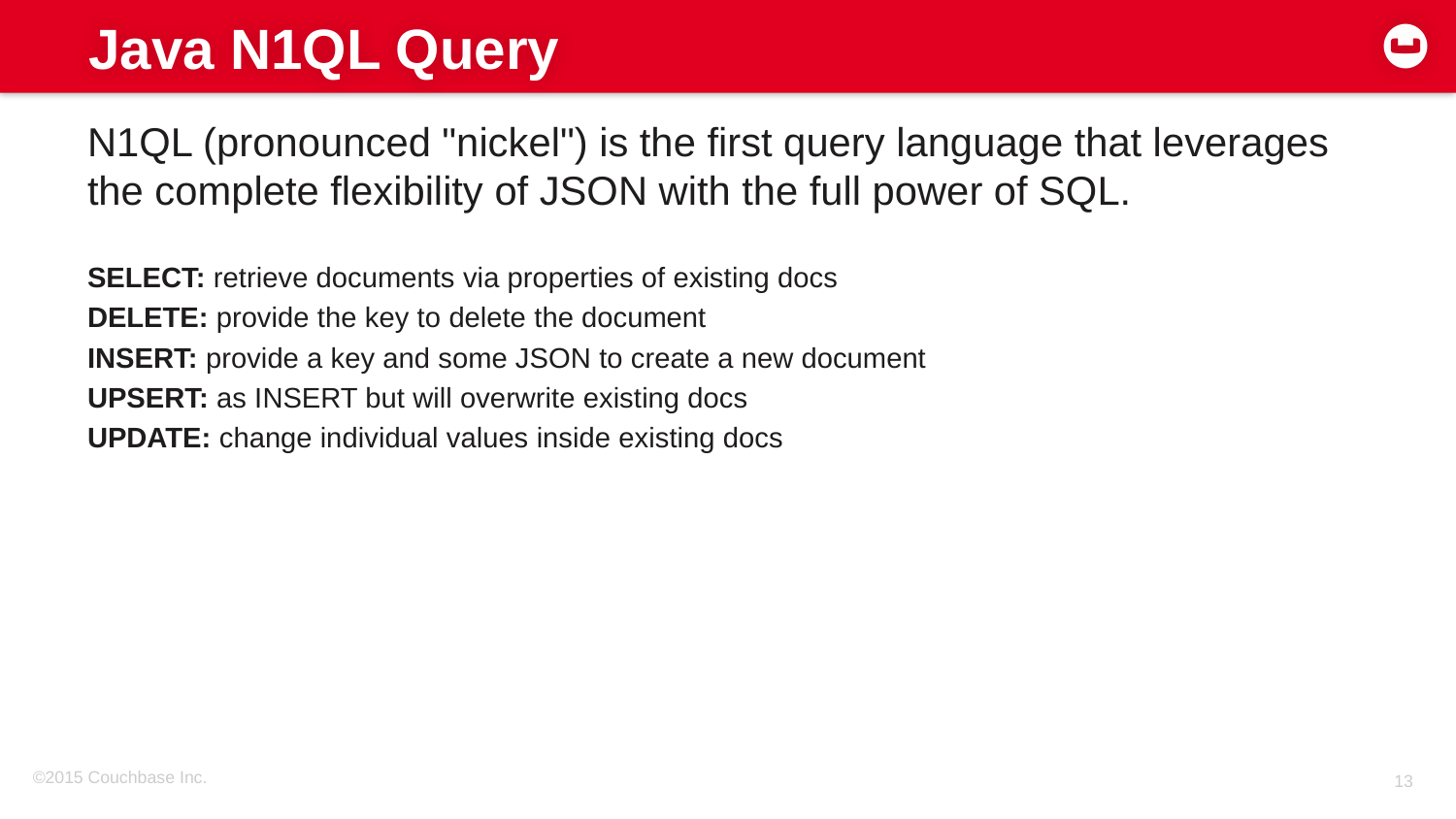

# Java N1QL Query
N1QL (pronounced "nickel") is the first query language that leverages the complete flexibility of JSON with the full power of SQL.

SELECT: retrieve documents via properties of existing docs
DELETE: provide the key to delete the document
INSERT: provide a key and some JSON to create a new document
UPSERT: as INSERT but will overwrite existing docs
UPDATE: change individual values inside existing docs